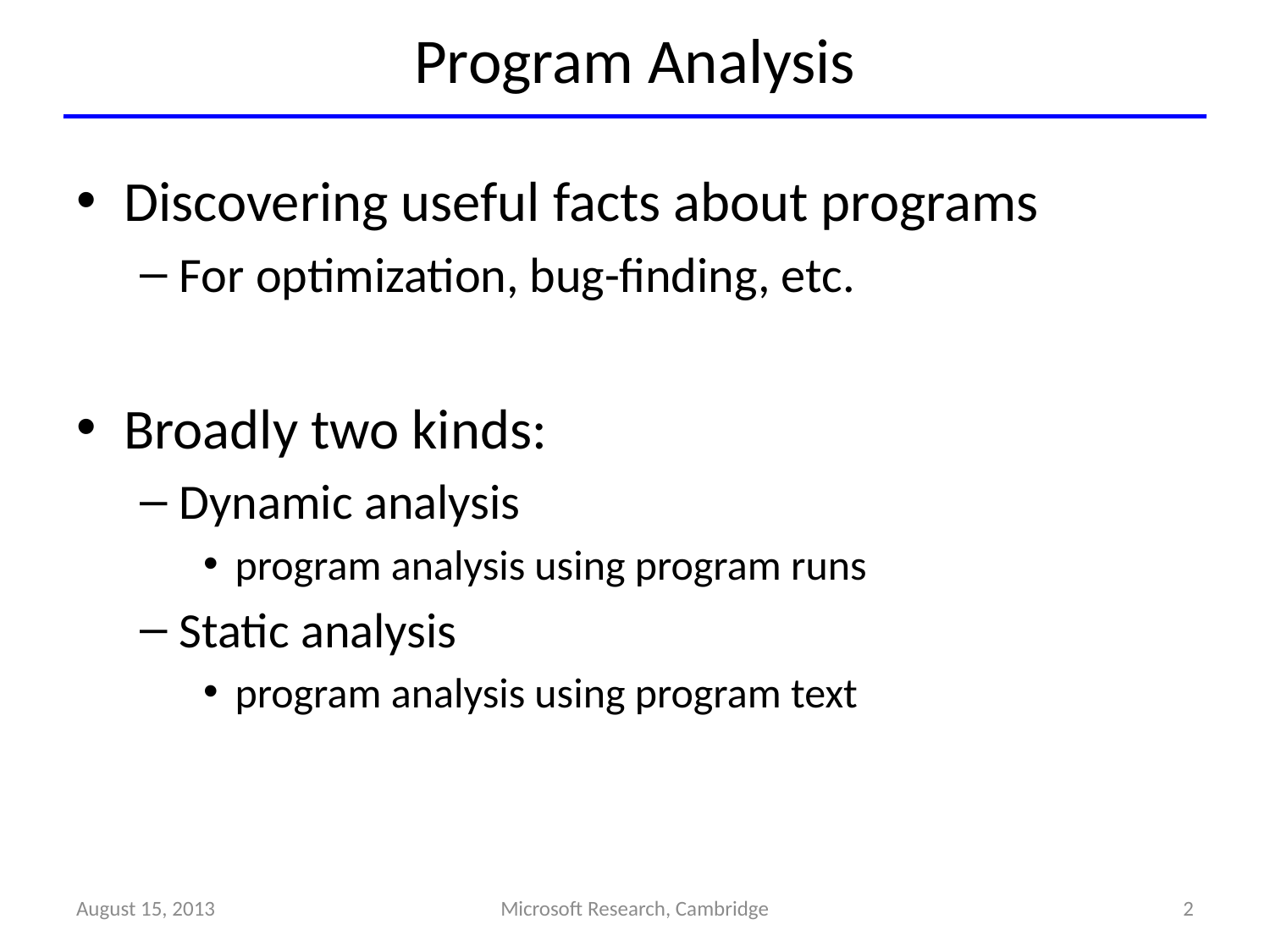

# Program Analysis
Discovering useful facts about programs
For optimization, bug-finding, etc.

Broadly two kinds:
Dynamic analysis
program analysis using program runs
Static analysis
program analysis using program text
2
August 15, 2013
Microsoft Research, Cambridge